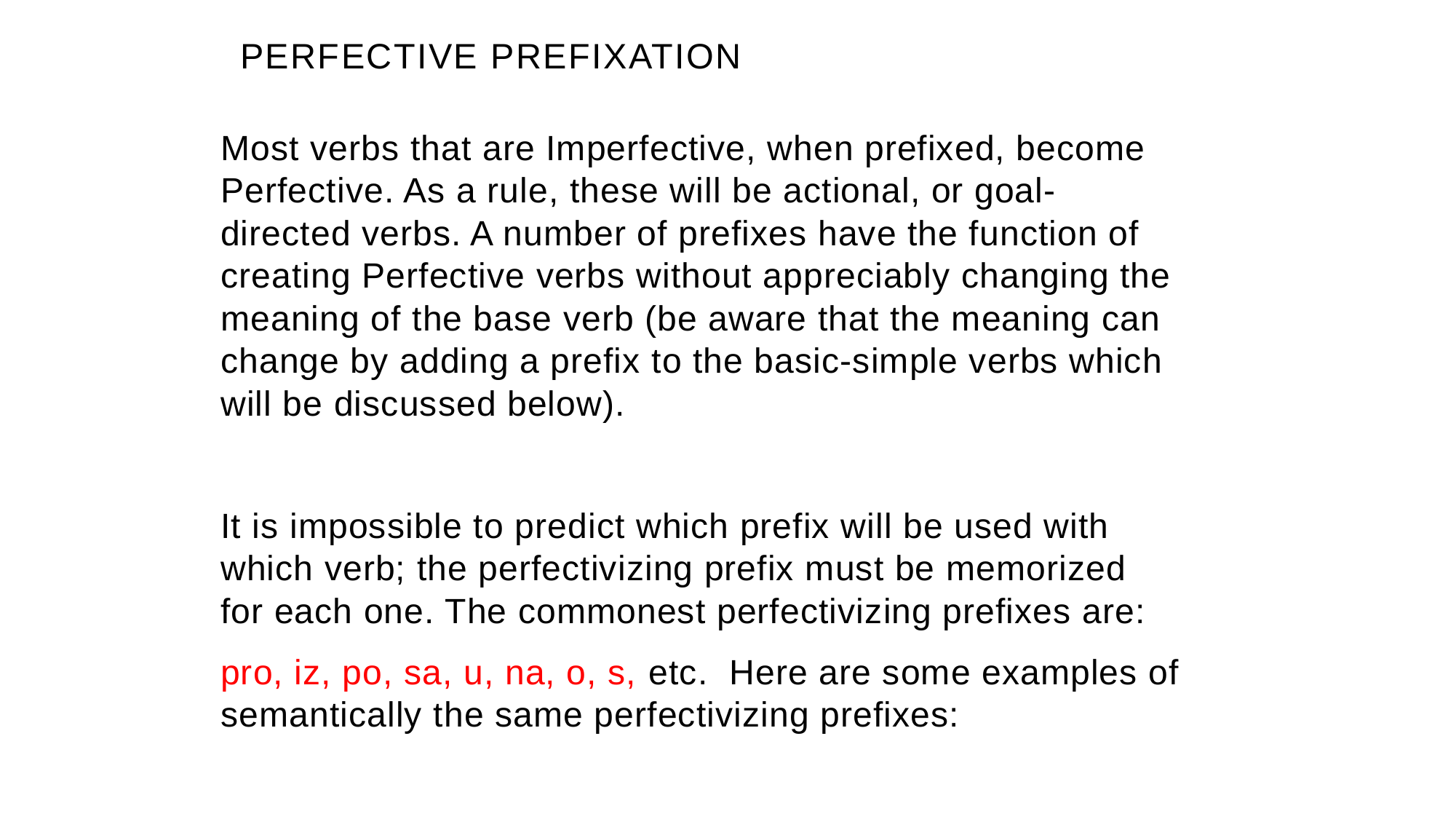

PERFECTIVE PREFIXATION
Most verbs that are Imperfective, when prefixed, become Perfective. As a rule, these will be actional, or goal-directed verbs. A number of prefixes have the function of creating Perfective verbs without appreciably changing the meaning of the base verb (be aware that the meaning can change by adding a prefix to the basic-simple verbs which will be discussed below).

It is impossible to predict which prefix will be used with which verb; the perfectivizing prefix must be memorized for each one. The commonest perfectivizing prefixes are:
pro, iz, po, sa, u, na, o, s, etc.  Here are some examples of semantically the same perfectivizing prefixes: